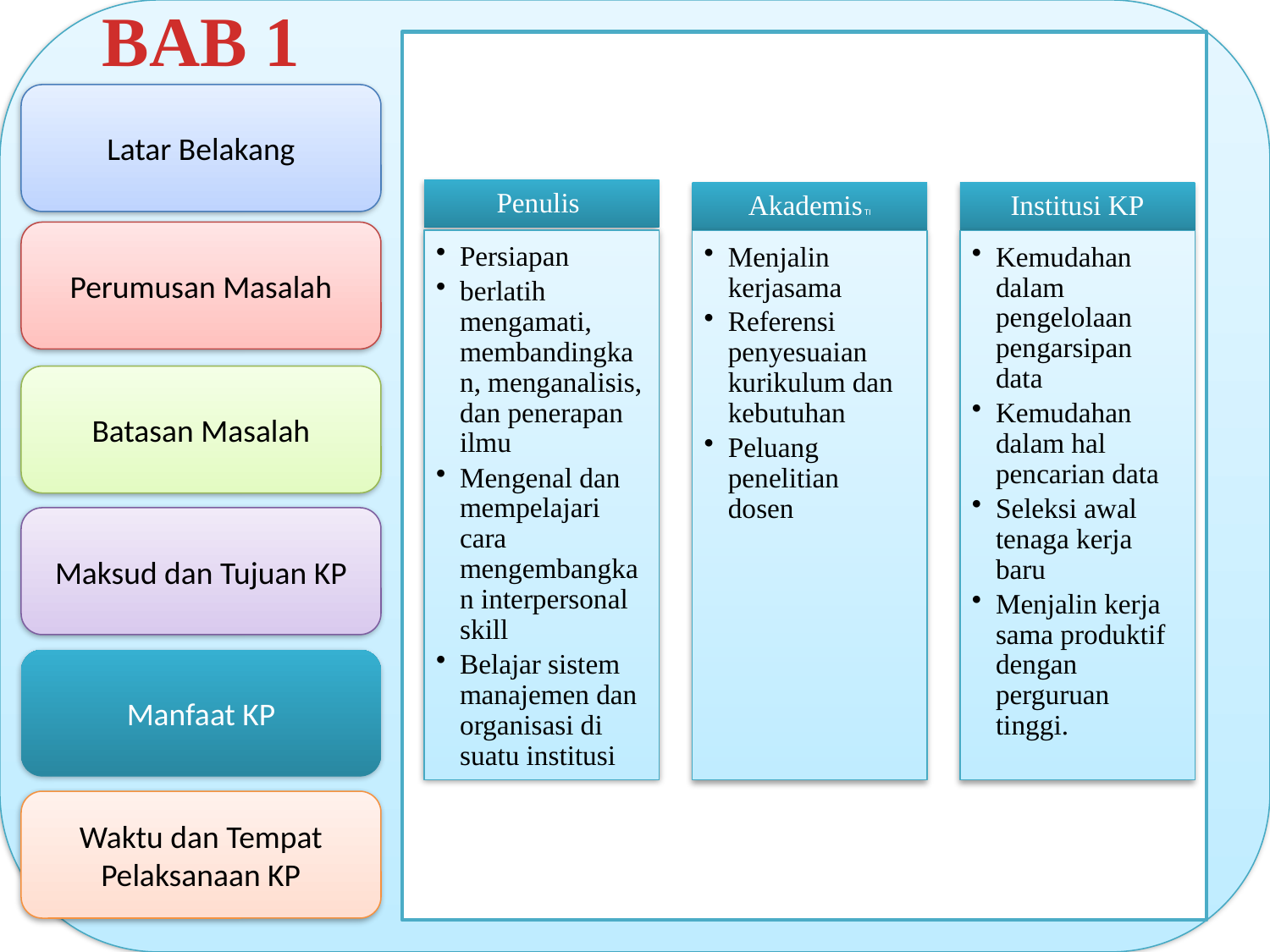

BAB 1

Penulis
Persiapan
berlatih mengamati, membandingkan, menganalisis, dan penerapan ilmu
Mengenal dan mempelajari cara mengembangkan interpersonal skill
Belajar sistem manajemen dan organisasi di suatu institusi
Akademis TI
Menjalin kerjasama
Referensi penyesuaian kurikulum dan kebutuhan
Peluang penelitian dosen
Institusi KP
Kemudahan dalam pengelolaan pengarsipan data
Kemudahan dalam hal pencarian data
Seleksi awal tenaga kerja baru
Menjalin kerja sama produktif dengan perguruan tinggi.
Latar Belakang
Perumusan Masalah
Batasan Masalah
Maksud dan Tujuan KP
Manfaat KP
Waktu dan Tempat Pelaksanaan KP